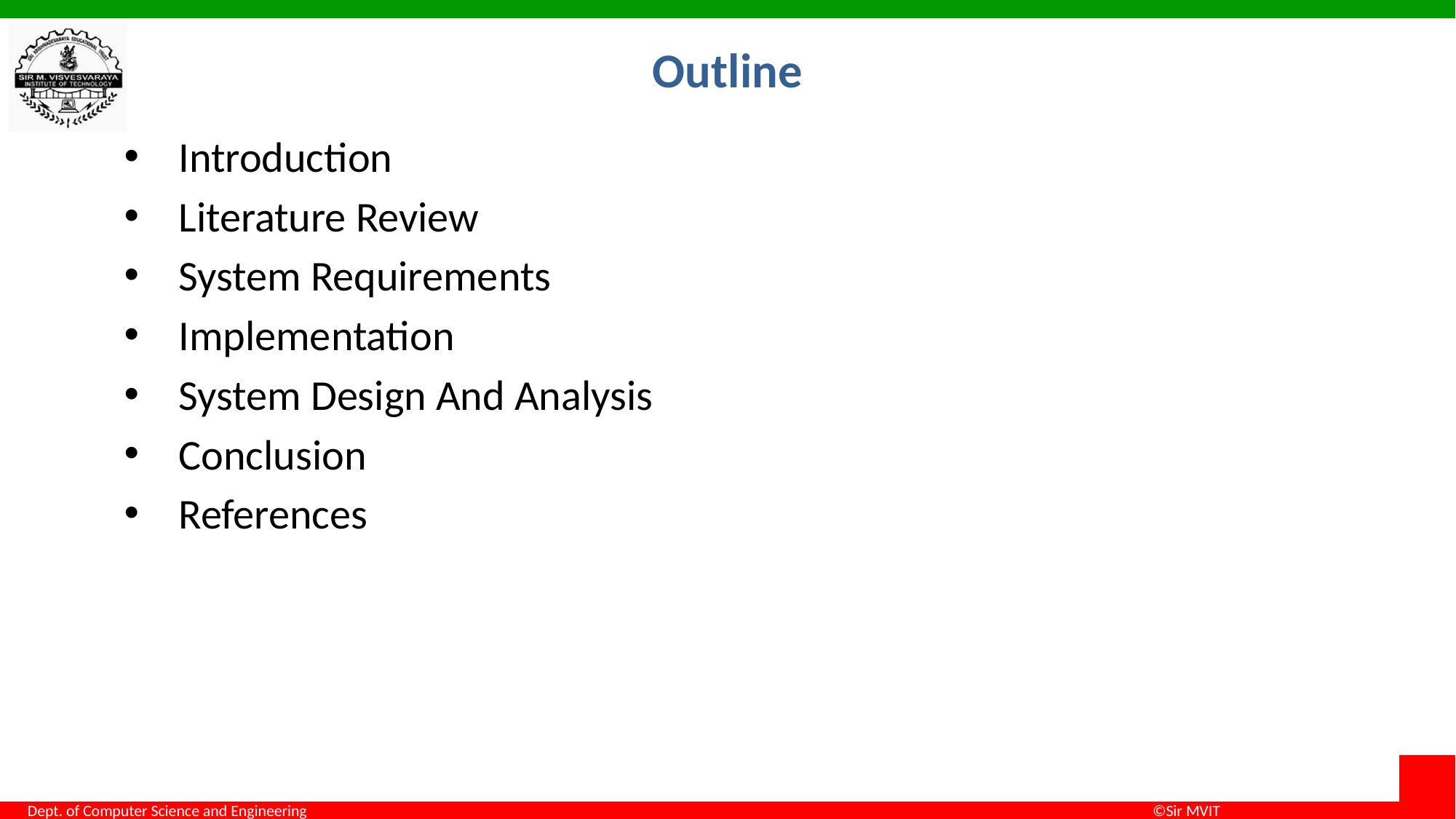

# Outline
Introduction
Literature Review
System Requirements
Implementation
System Design And Analysis
Conclusion
References